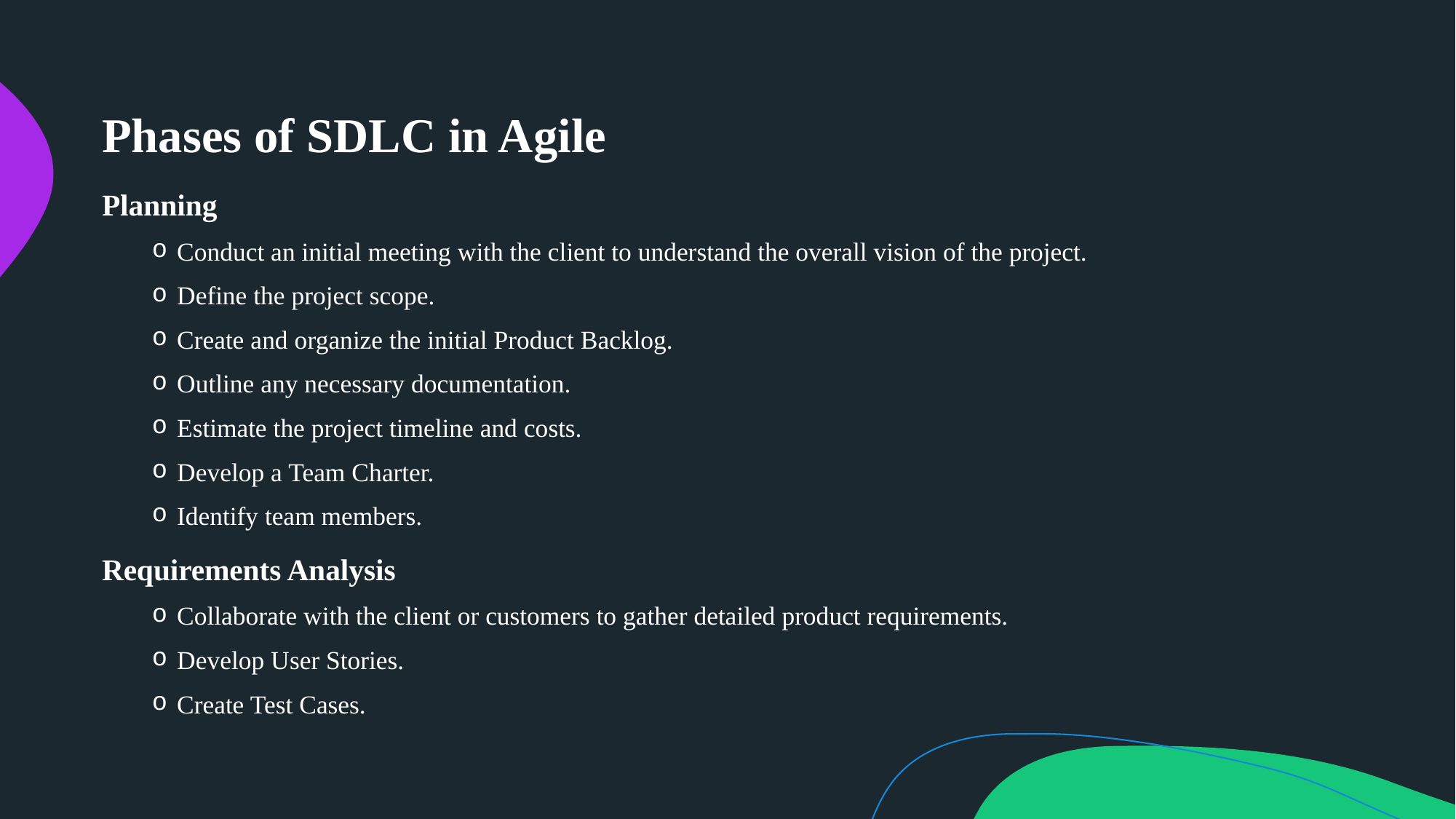

# Phases of SDLC in Agile

Planning
Conduct an initial meeting with the client to understand the overall vision of the project.
Define the project scope.
Create and organize the initial Product Backlog.
Outline any necessary documentation.
Estimate the project timeline and costs.
Develop a Team Charter.
Identify team members.
Requirements Analysis
Collaborate with the client or customers to gather detailed product requirements.
Develop User Stories.
Create Test Cases.